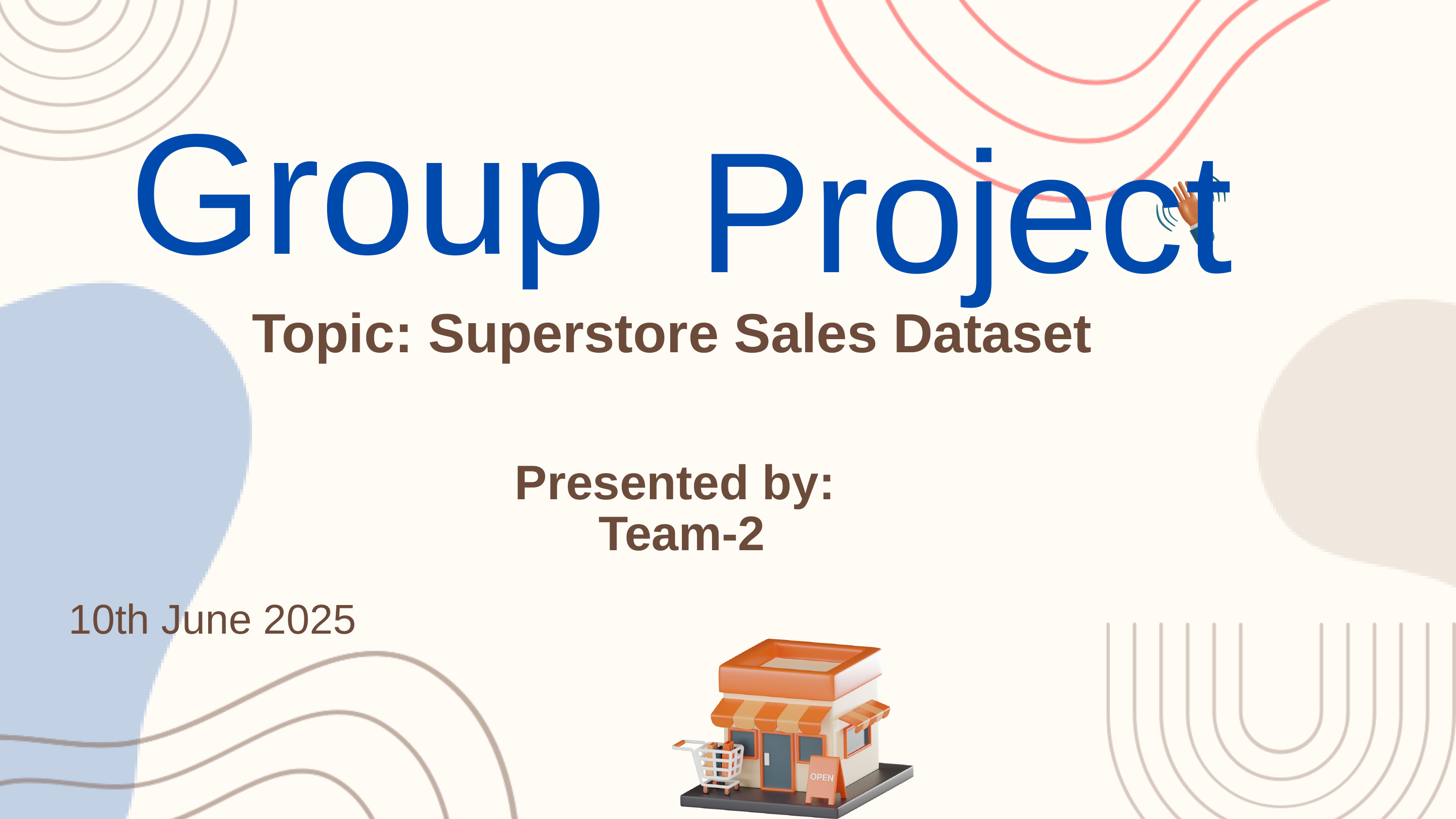

Group
Project

Topic: Superstore Sales Dataset
Presented by:
Team-2
10th June 2025